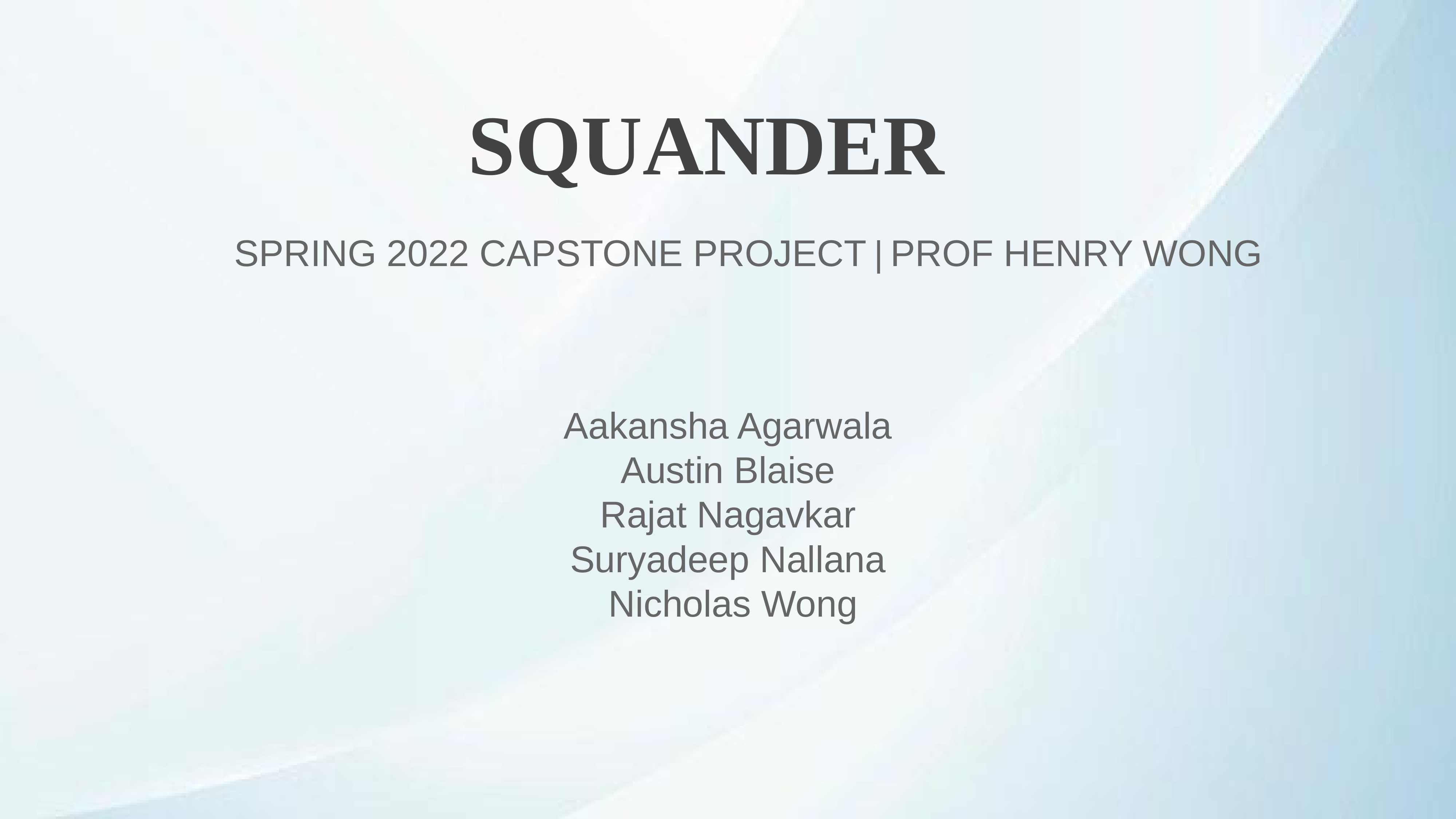

SQUANDER
SPRING 2022 CAPSTONE PROJECT | PROF HENRY WONG

Aakansha Agarwala
Austin Blaise
Rajat Nagavkar
Suryadeep Nallana
 Nicholas Wong